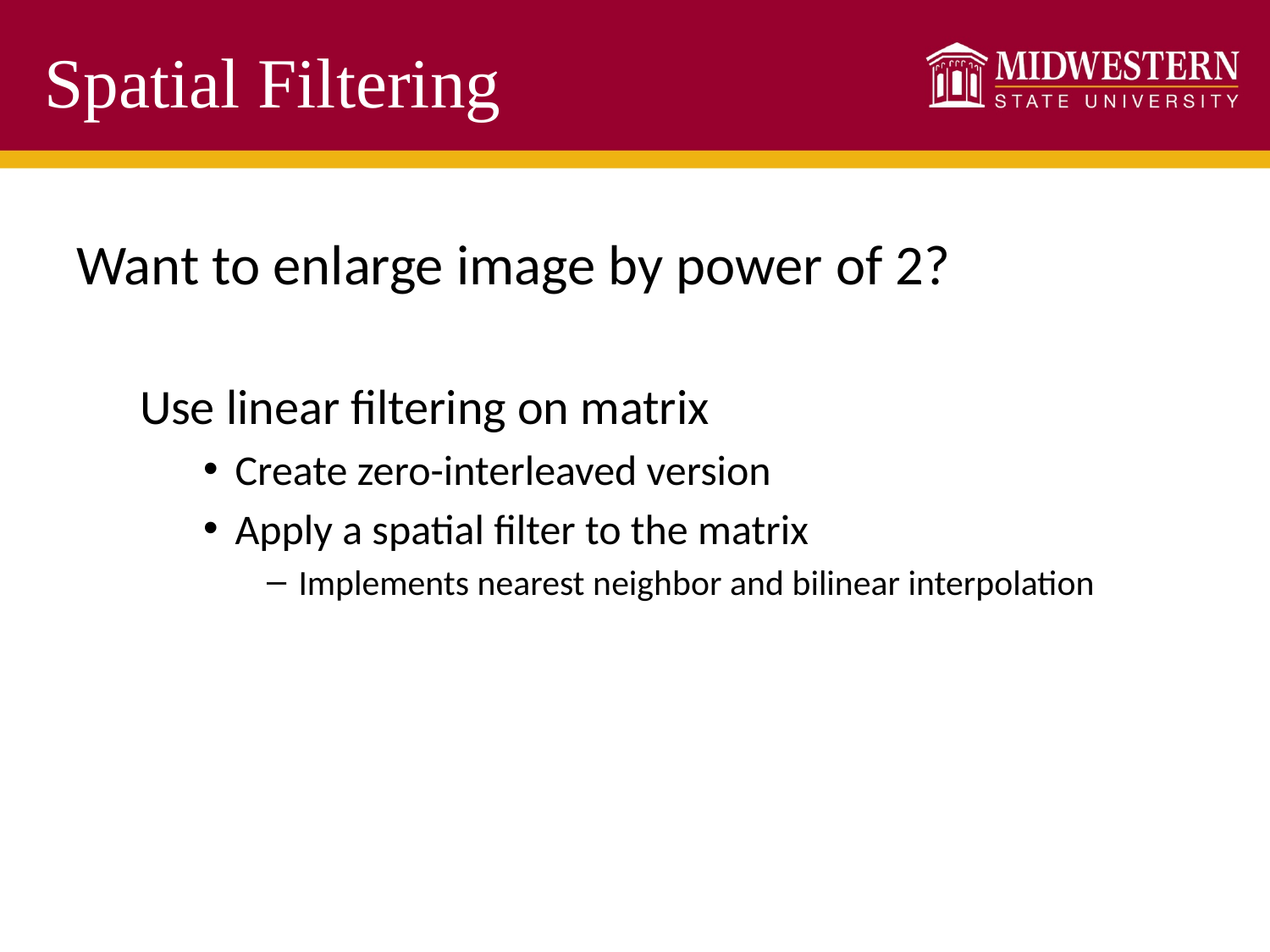

# Spatial Filtering
Want to enlarge image by power of 2?

Use linear filtering on matrix
Create zero-interleaved version
Apply a spatial filter to the matrix
Implements nearest neighbor and bilinear interpolation